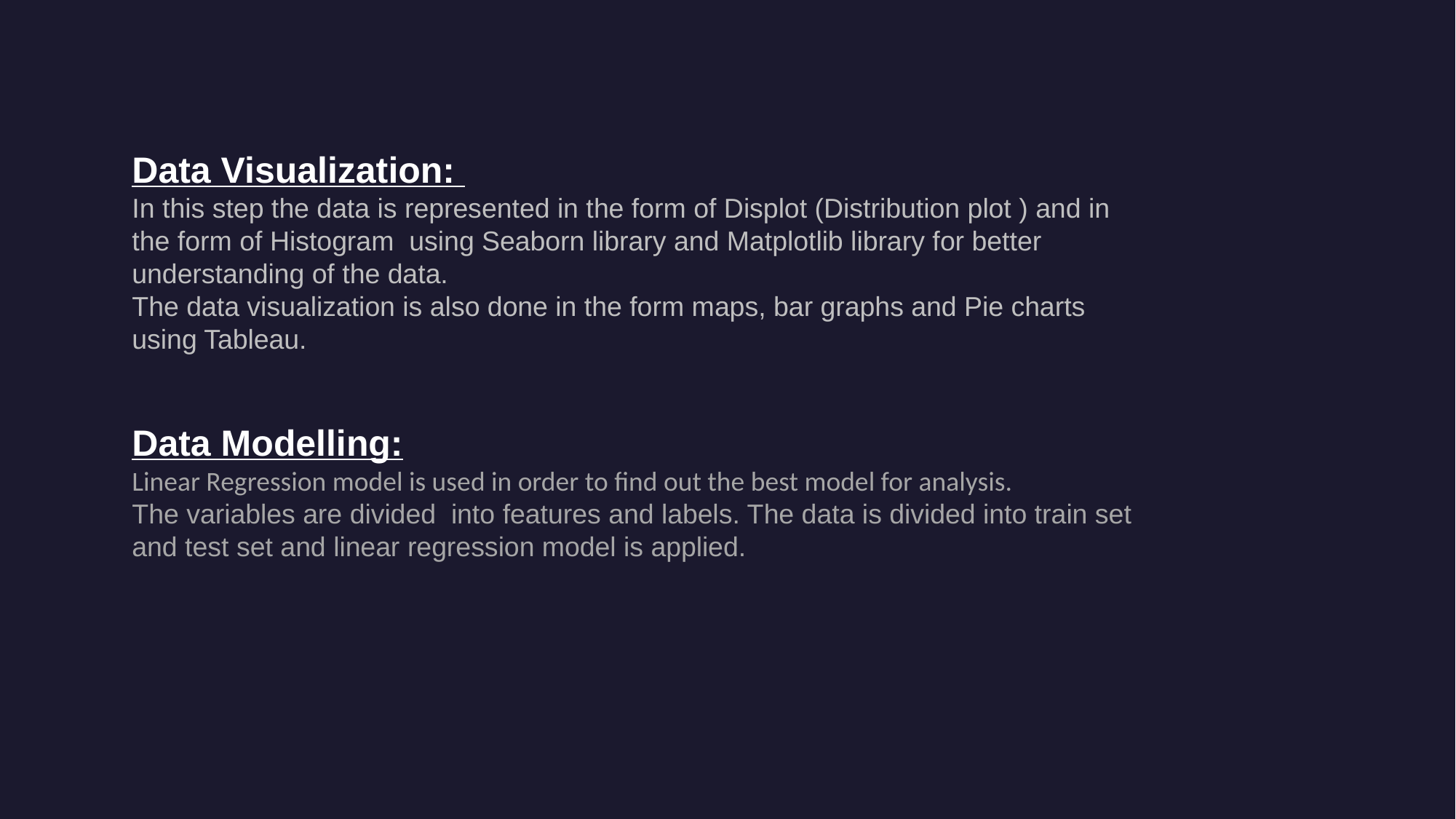

Data Visualization:
In this step the data is represented in the form of Displot (Distribution plot ) and in the form of Histogram  using Seaborn library and Matplotlib library for better understanding of the data.
The data visualization is also done in the form maps, bar graphs and Pie charts using Tableau.

Data Modelling:
Linear Regression model is used in order to find out the best model for analysis.
The variables are divided  into features and labels. The data is divided into train set and test set and linear regression model is applied.